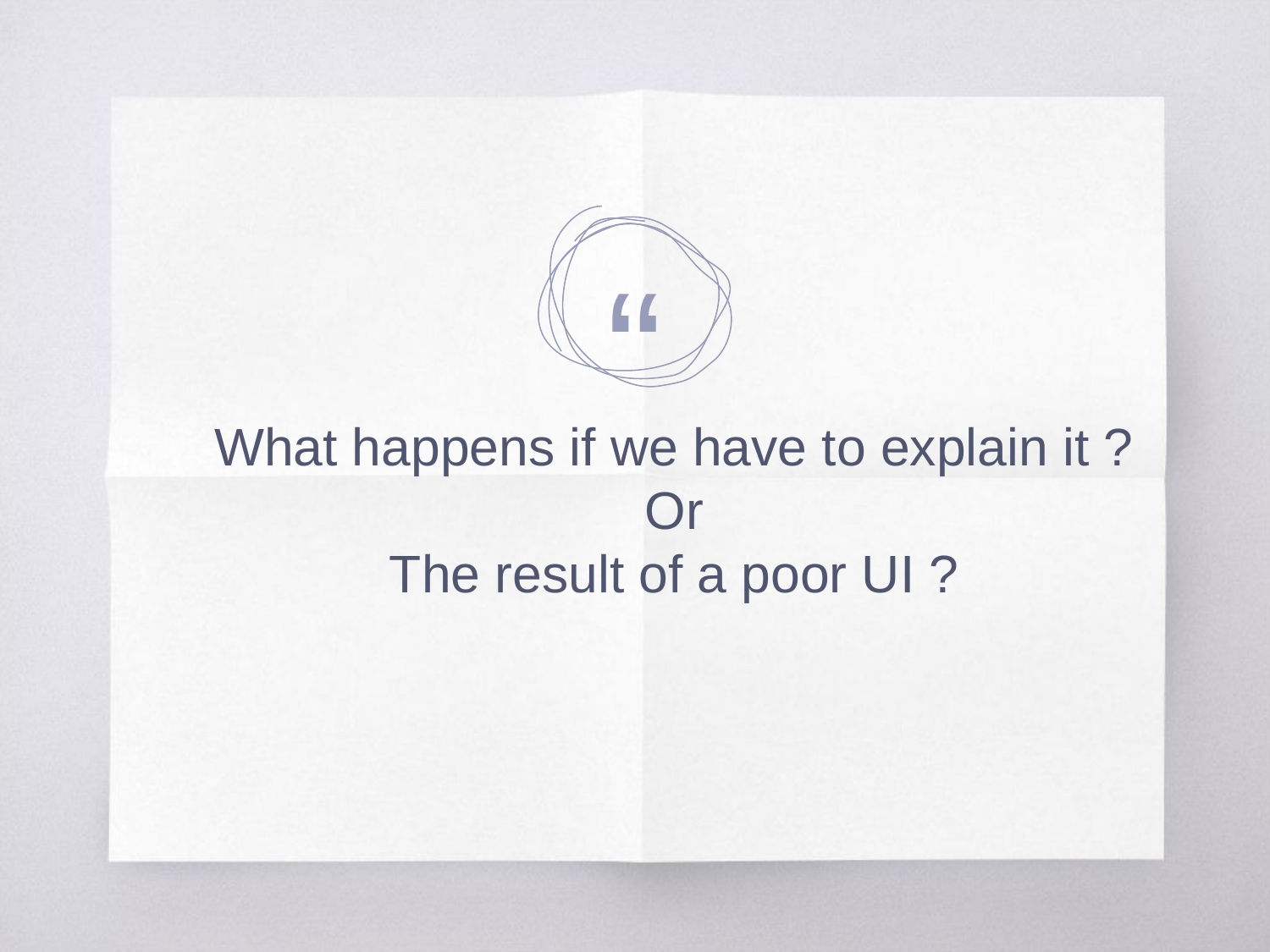

What happens if we have to explain it ?
Or
The result of a poor UI ?